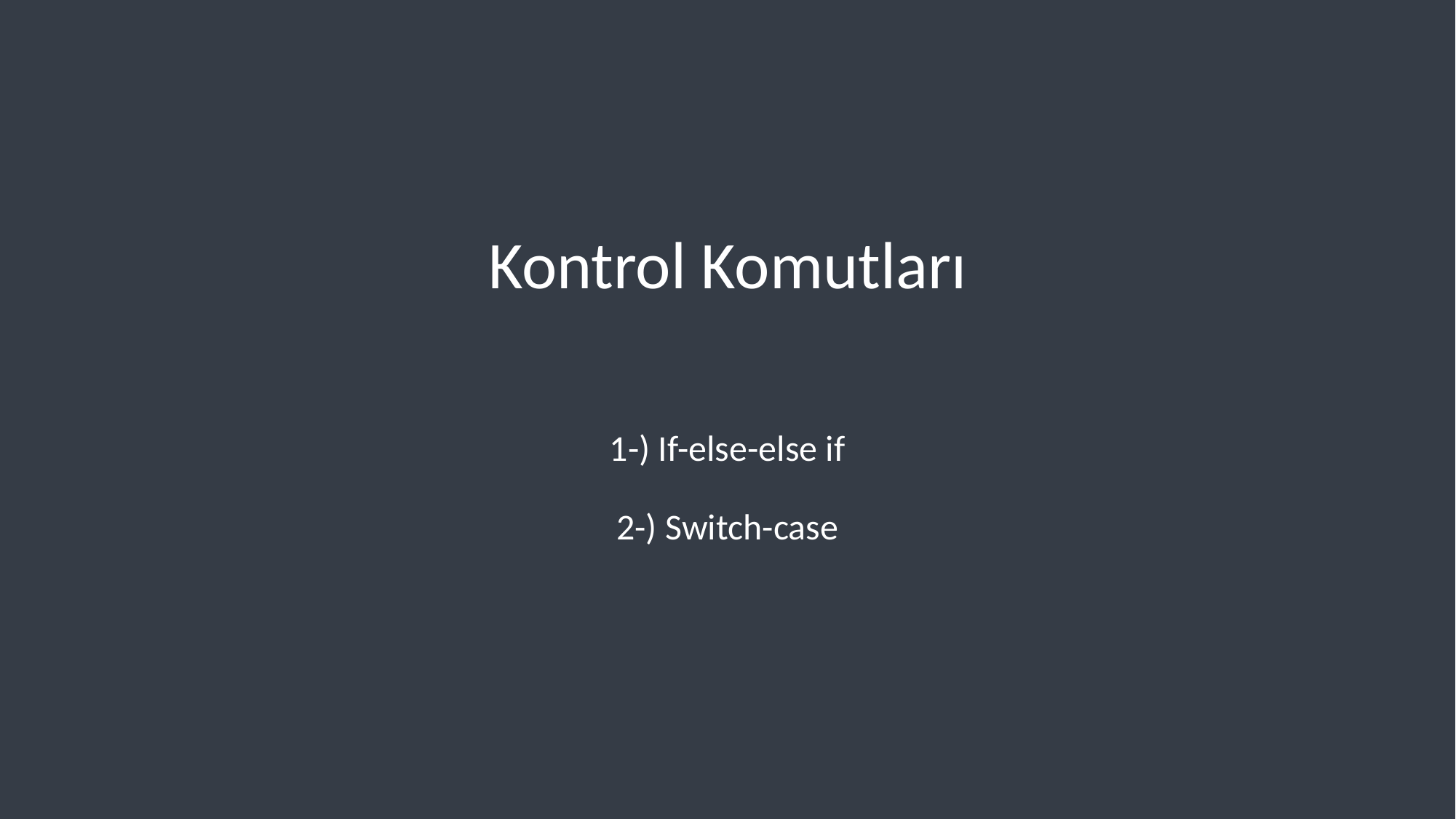

# Kontrol Komutları
1-) If-else-else if

2-) Switch-case